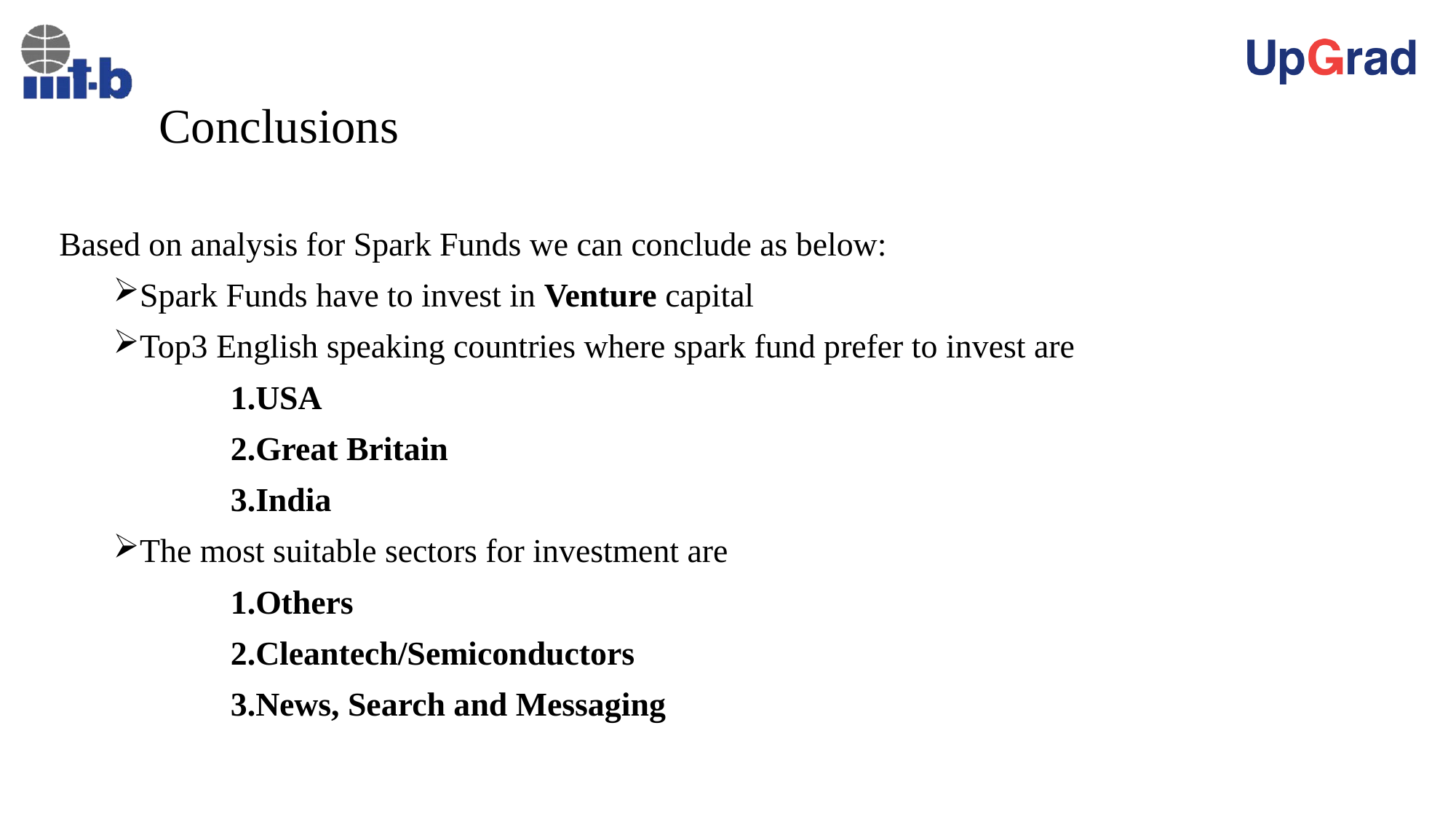

# Conclusions
Based on analysis for Spark Funds we can conclude as below:
Spark Funds have to invest in Venture capital
Top3 English speaking countries where spark fund prefer to invest are
USA
Great Britain
India
The most suitable sectors for investment are
Others
Cleantech/Semiconductors
News, Search and Messaging